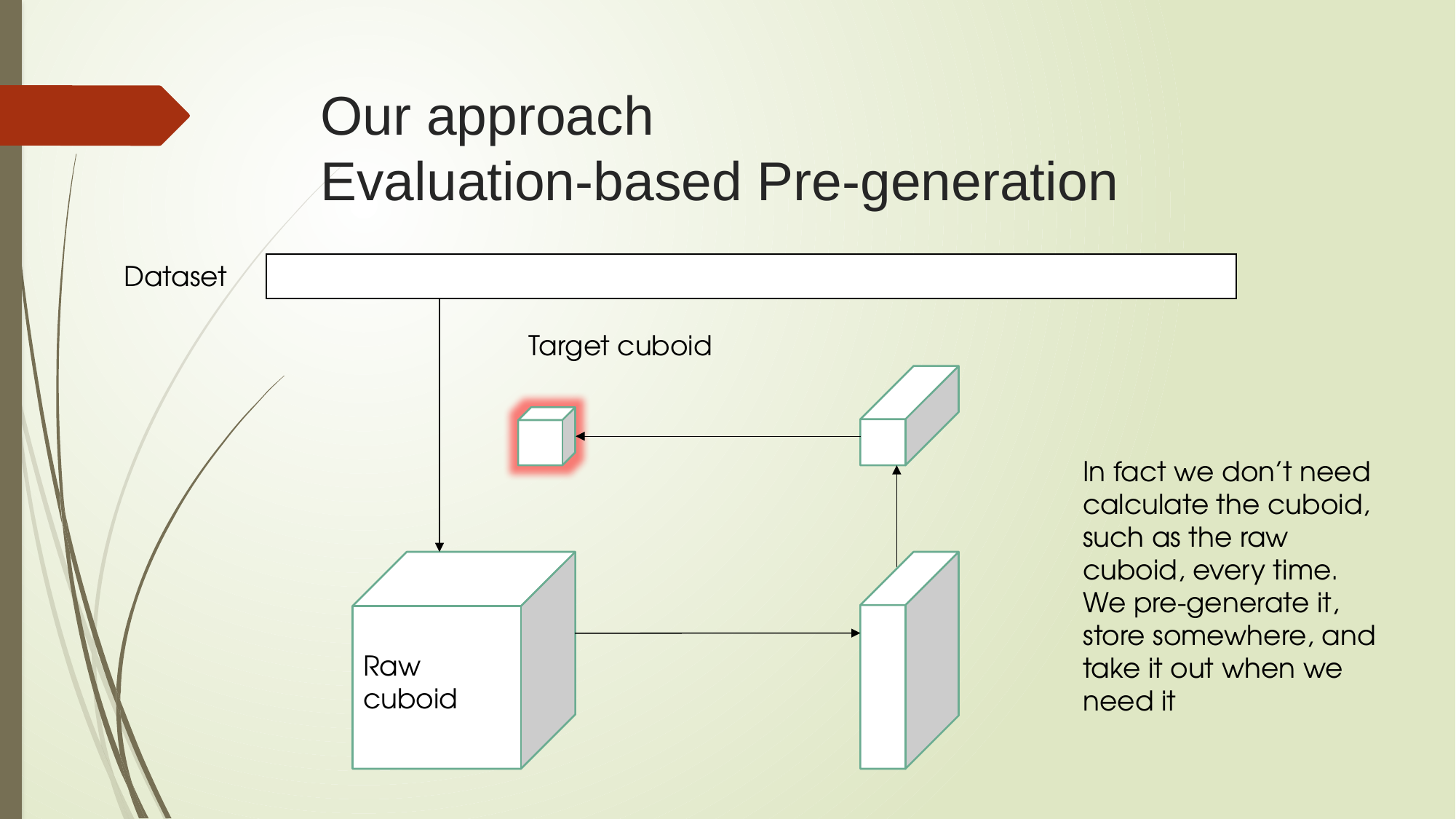

# Our approach Evaluation-based Pre-generation
Dataset
|  |
| --- |
Target cuboid

In fact we don’t need calculate the cuboid, such as the raw cuboid, every time. We pre-generate it, store somewhere, and take it out when we need it

Raw cuboid